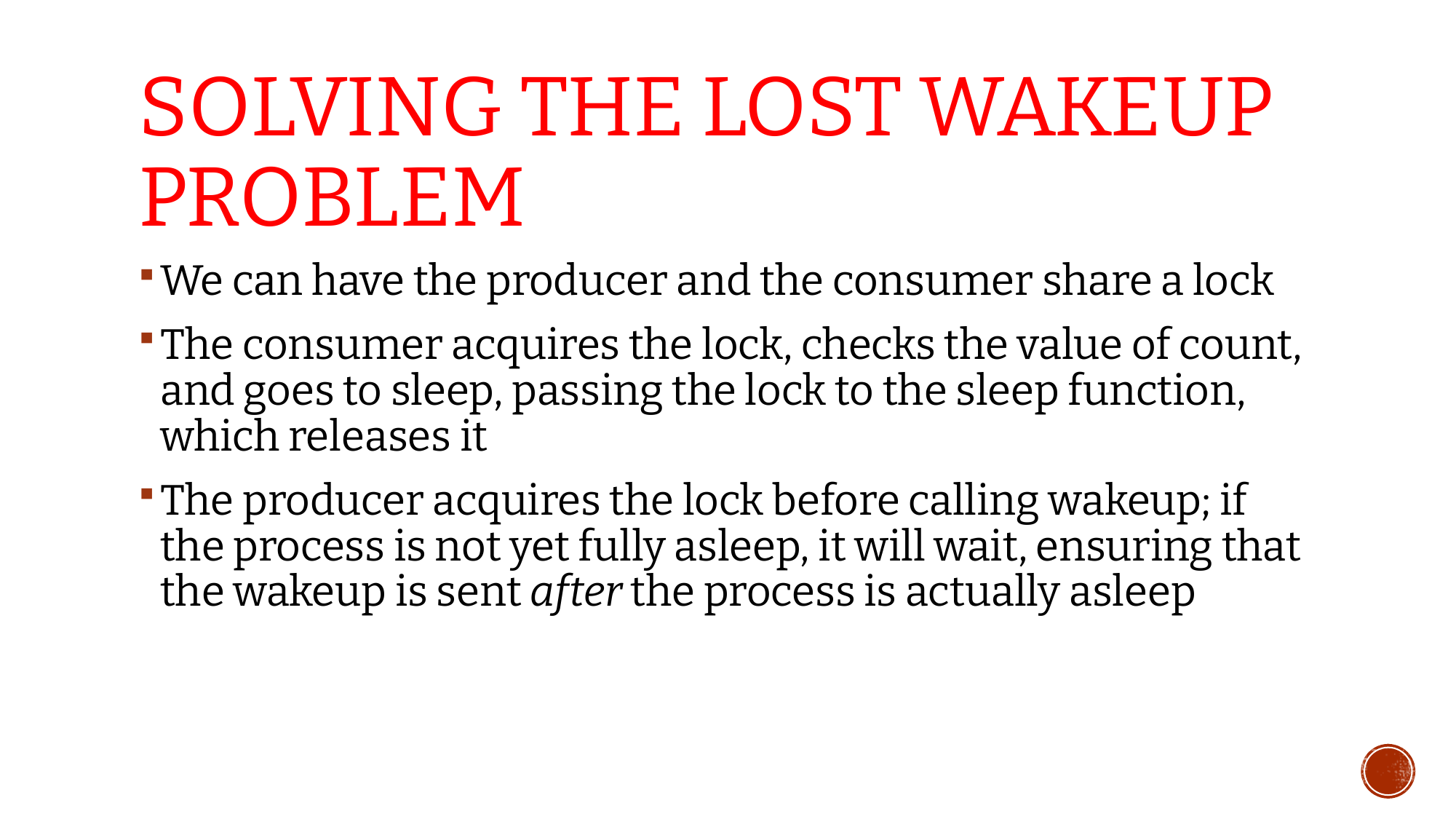

# Solving the Lost Wakeup Problem
We can have the producer and the consumer share a lock
The consumer acquires the lock, checks the value of count, and goes to sleep, passing the lock to the sleep function, which releases it
The producer acquires the lock before calling wakeup; if the process is not yet fully asleep, it will wait, ensuring that the wakeup is sent after the process is actually asleep